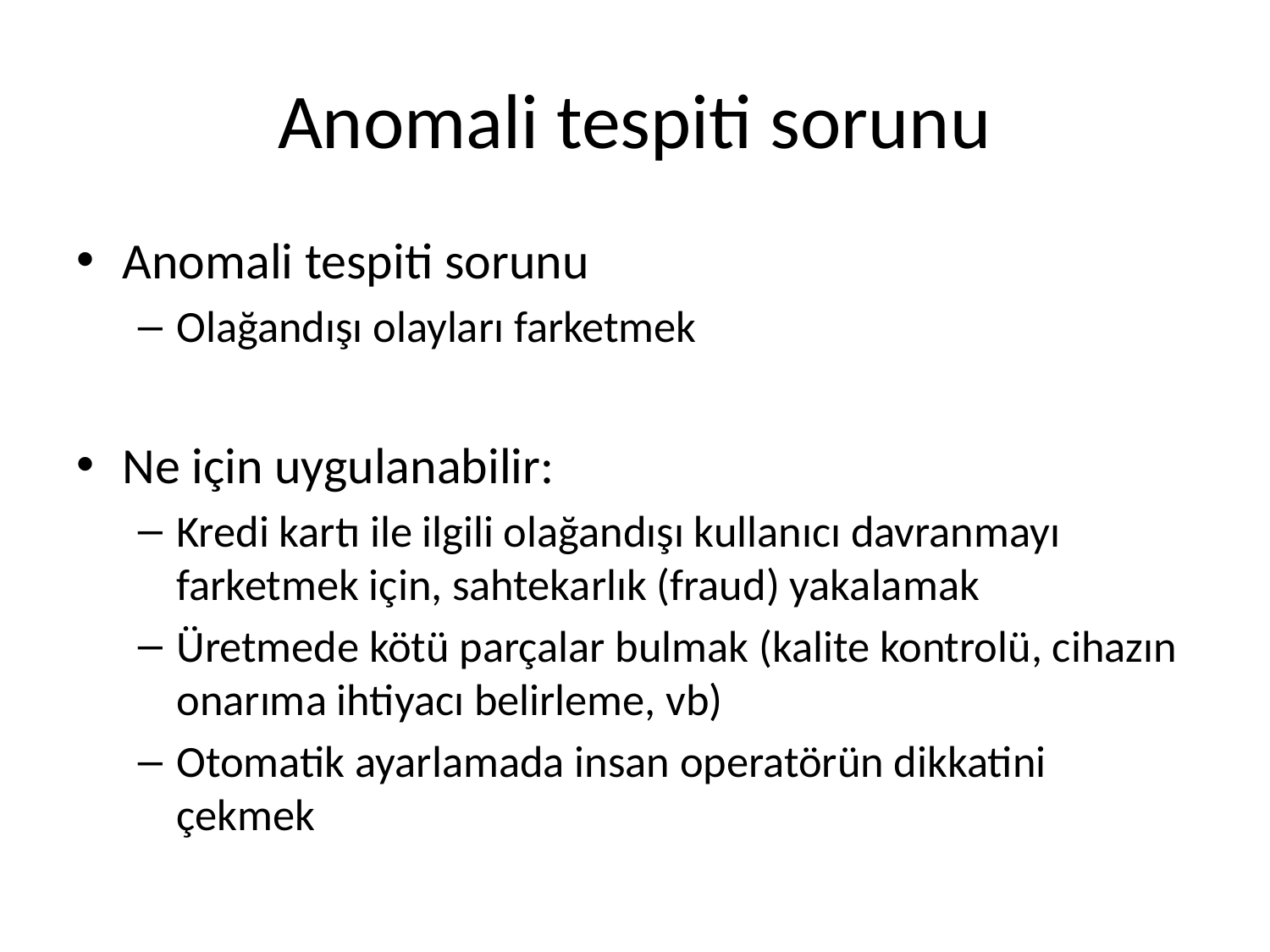

# Anomali tespiti sorunu
Anomali tespiti sorunu
Olağandışı olayları farketmek

Ne için uygulanabilir:
Kredi kartı ile ilgili olağandışı kullanıcı davranmayı farketmek için, sahtekarlık (fraud) yakalamak
Üretmede kötü parçalar bulmak (kalite kontrolü, cihazın onarıma ihtiyacı belirleme, vb)
Otomatik ayarlamada insan operatörün dikkatini çekmek